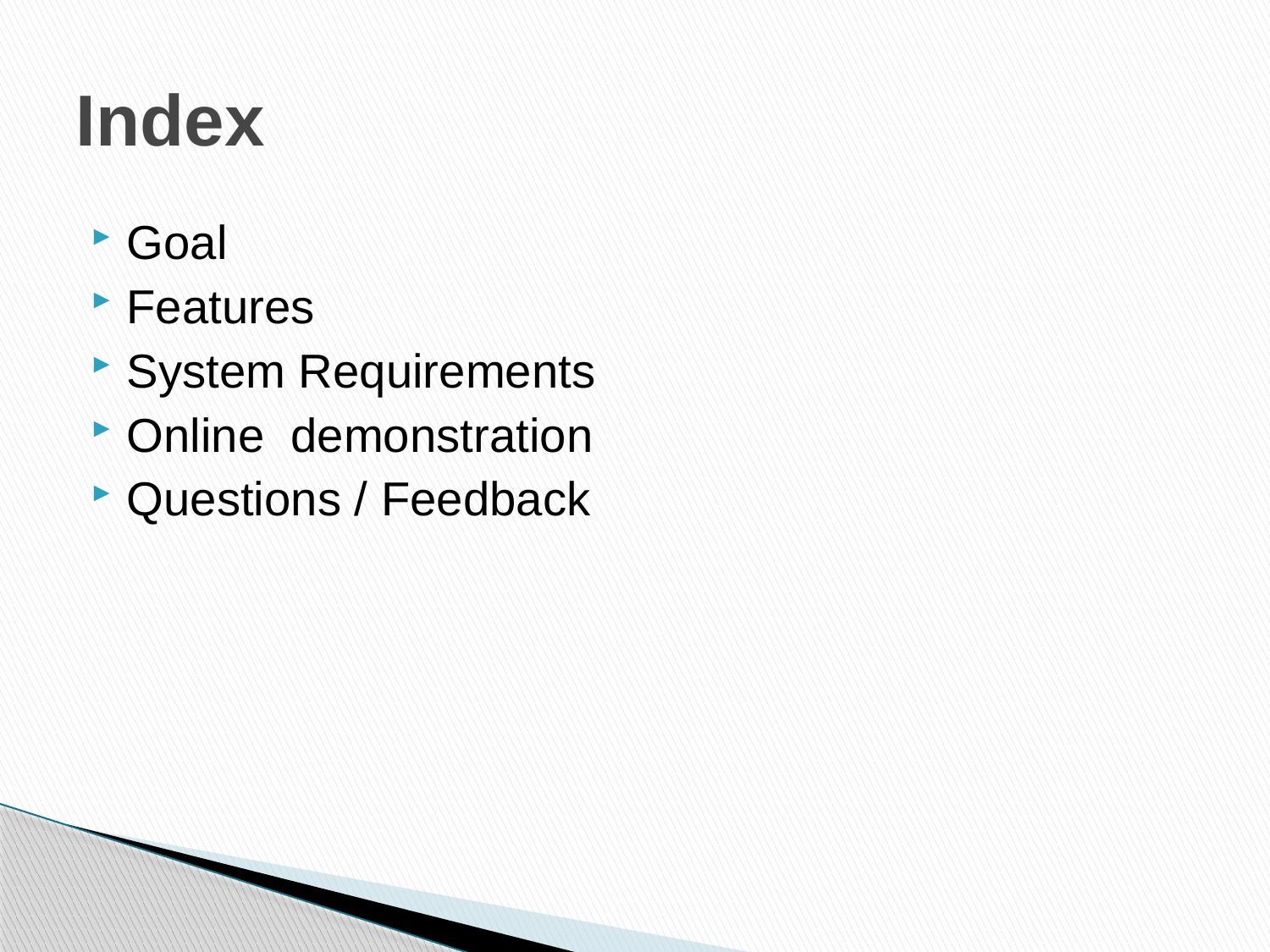

# Index
Goal
Features
System Requirements
Online  demonstration
Questions / Feedback